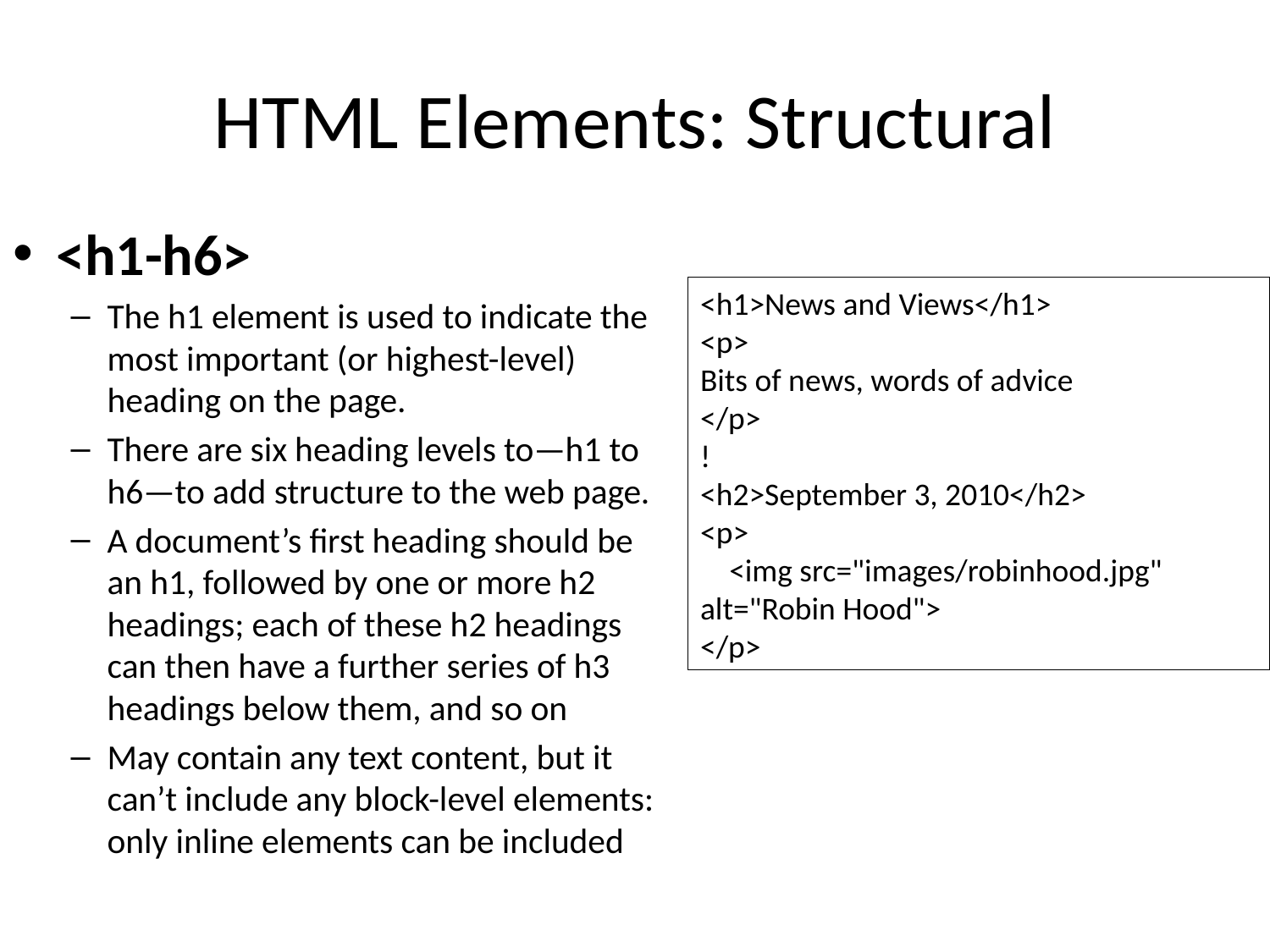

# HTML Elements: Structural
<h1-h6>
The h1 element is used to indicate the most important (or highest-level) heading on the page.
There are six heading levels to—h1 to h6—to add structure to the web page.
A document’s first heading should be an h1, followed by one or more h2 headings; each of these h2 headings can then have a further series of h3 headings below them, and so on
May contain any text content, but it can’t include any block-level elements: only inline elements can be included
<h1>News and Views</h1>
<p>
Bits of news, words of advice
</p>
!
<h2>September 3, 2010</h2>
<p>
    <img src="images/robinhood.jpg" 	alt="Robin Hood">
</p>